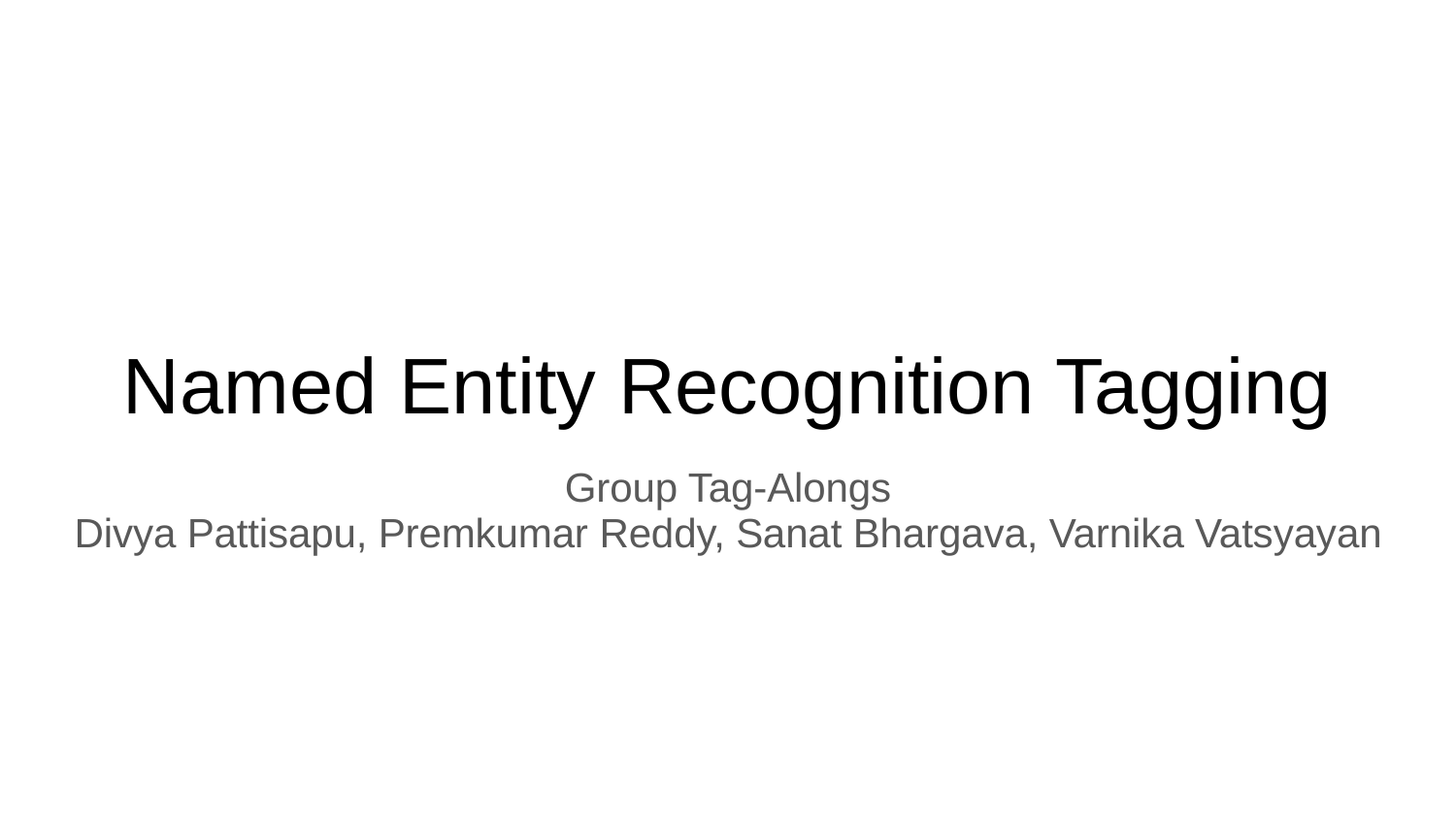

# Named Entity Recognition Tagging
Group Tag-Alongs
Divya Pattisapu, Premkumar Reddy, Sanat Bhargava, Varnika Vatsyayan